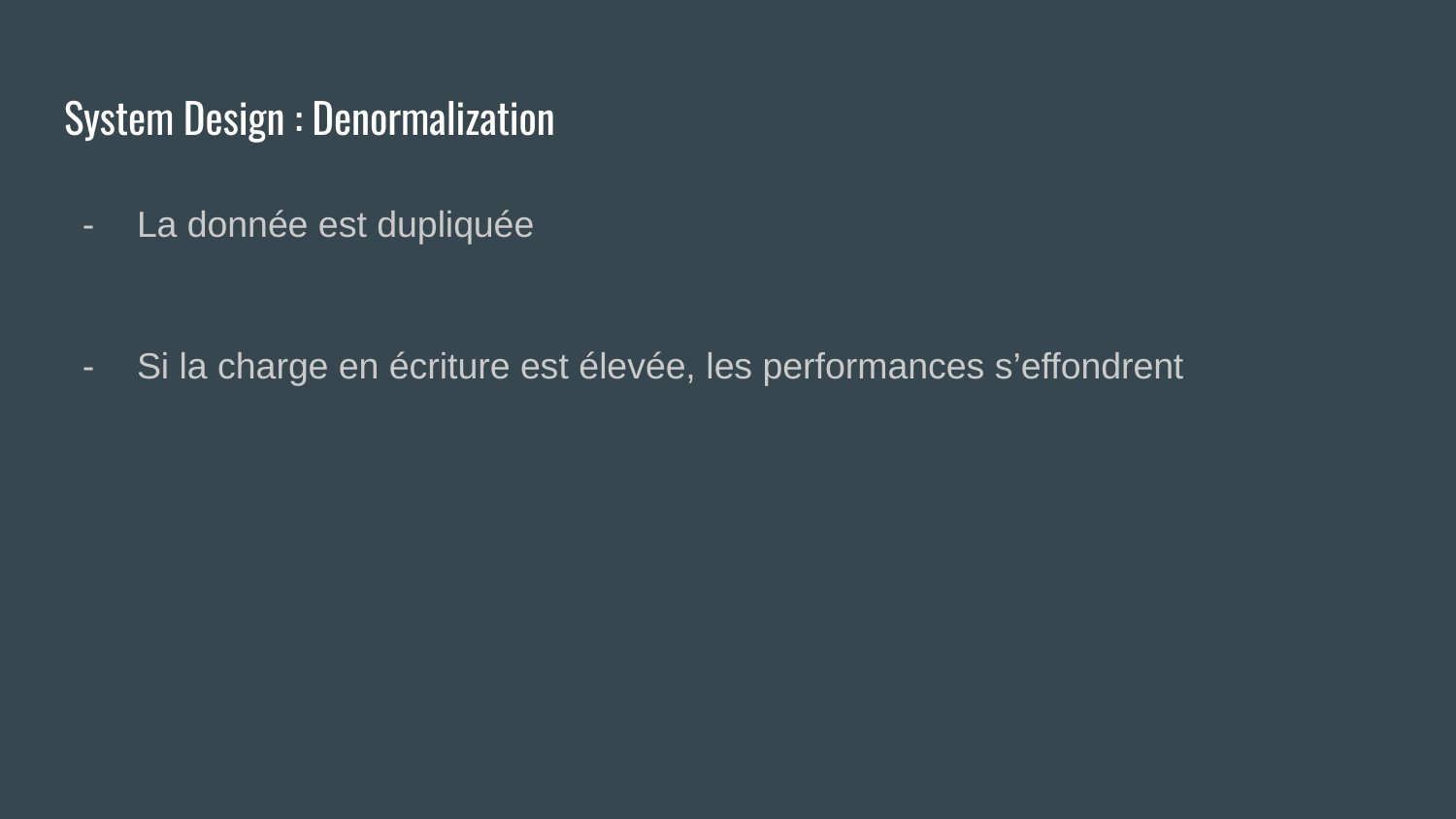

# System Design : Denormalization

La donnée est dupliquée

Si la charge en écriture est élevée, les performances s’effondrent